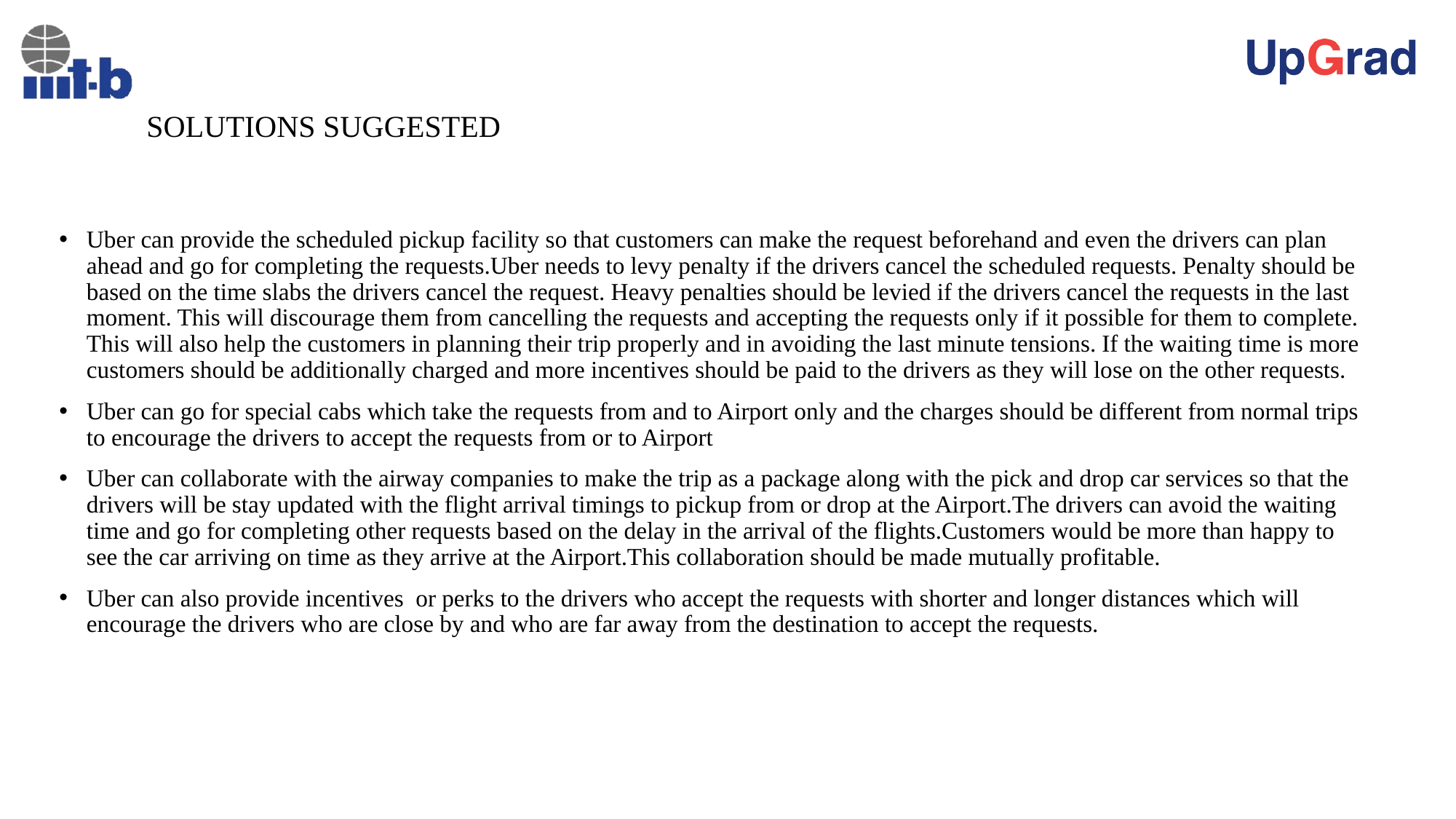

# SOLUTIONS SUGGESTED
Uber can provide the scheduled pickup facility so that customers can make the request beforehand and even the drivers can plan ahead and go for completing the requests.Uber needs to levy penalty if the drivers cancel the scheduled requests. Penalty should be based on the time slabs the drivers cancel the request. Heavy penalties should be levied if the drivers cancel the requests in the last moment. This will discourage them from cancelling the requests and accepting the requests only if it possible for them to complete. This will also help the customers in planning their trip properly and in avoiding the last minute tensions. If the waiting time is more customers should be additionally charged and more incentives should be paid to the drivers as they will lose on the other requests.
Uber can go for special cabs which take the requests from and to Airport only and the charges should be different from normal trips to encourage the drivers to accept the requests from or to Airport
Uber can collaborate with the airway companies to make the trip as a package along with the pick and drop car services so that the drivers will be stay updated with the flight arrival timings to pickup from or drop at the Airport.The drivers can avoid the waiting time and go for completing other requests based on the delay in the arrival of the flights.Customers would be more than happy to see the car arriving on time as they arrive at the Airport.This collaboration should be made mutually profitable.
Uber can also provide incentives  or perks to the drivers who accept the requests with shorter and longer distances which will encourage the drivers who are close by and who are far away from the destination to accept the requests.